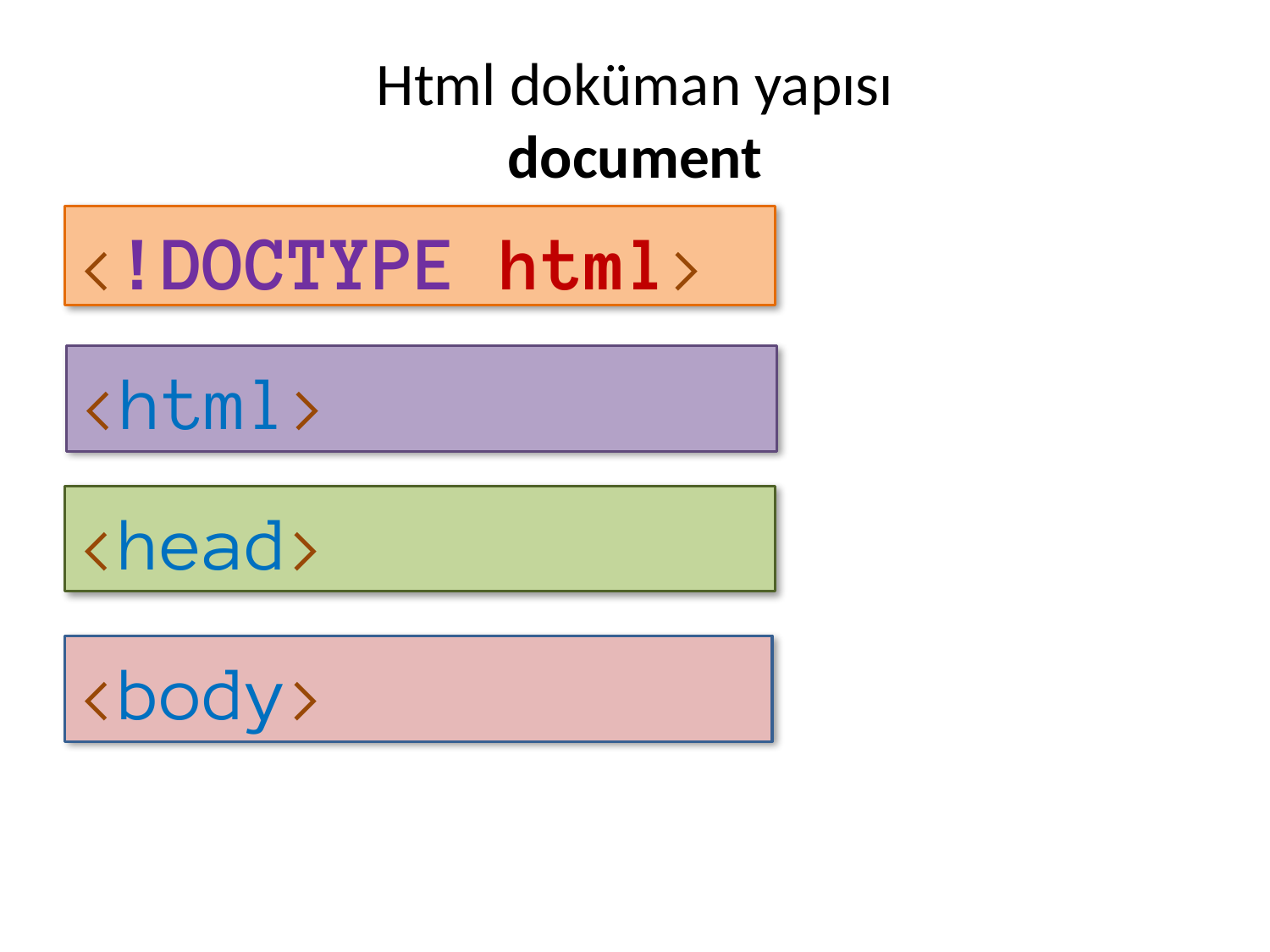

# Html doküman yapısı document
<!DOCTYPE html>

<html>
<head>
<body>